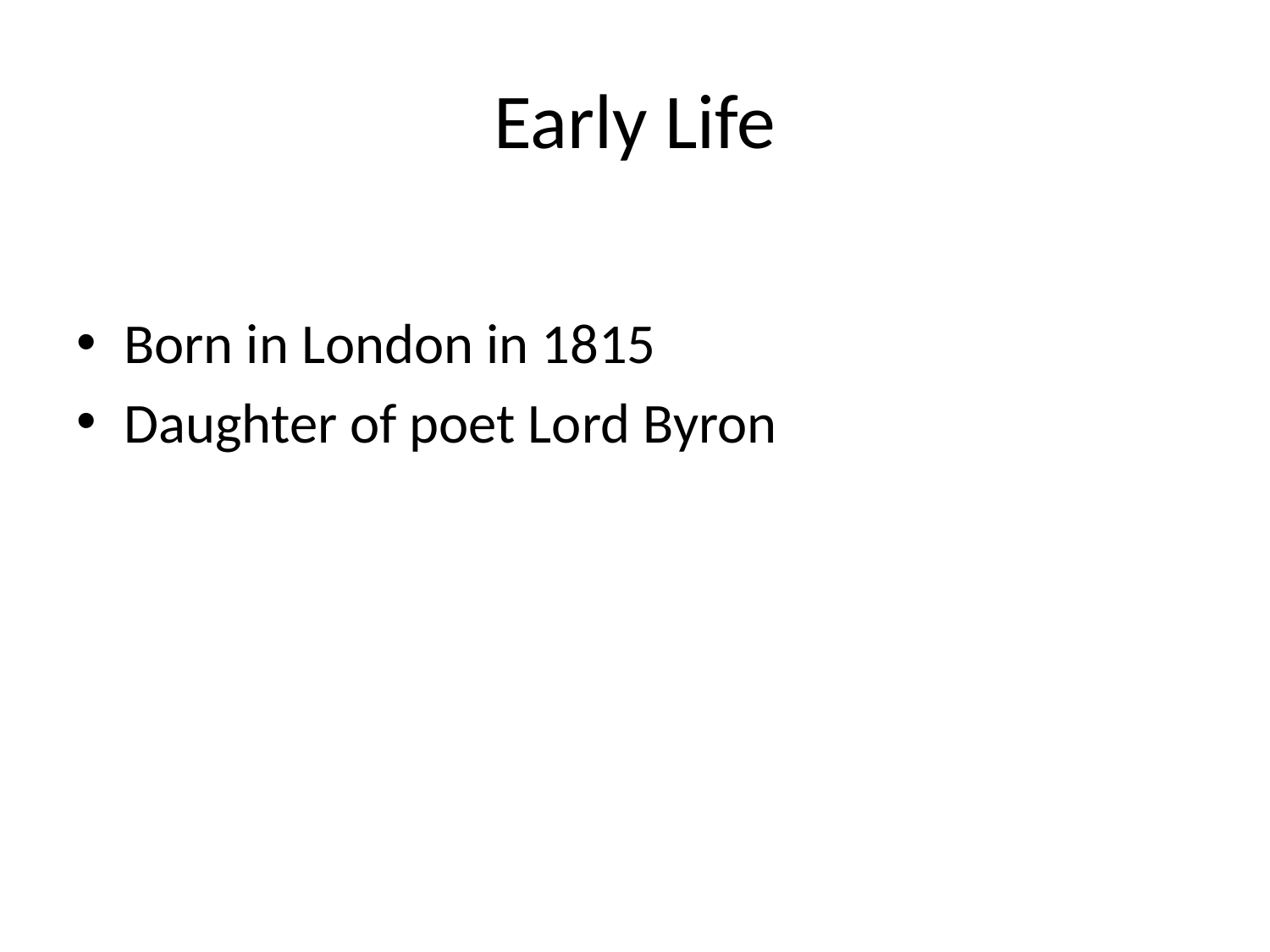

# Early Life

Born in London in 1815
Daughter of poet Lord Byron